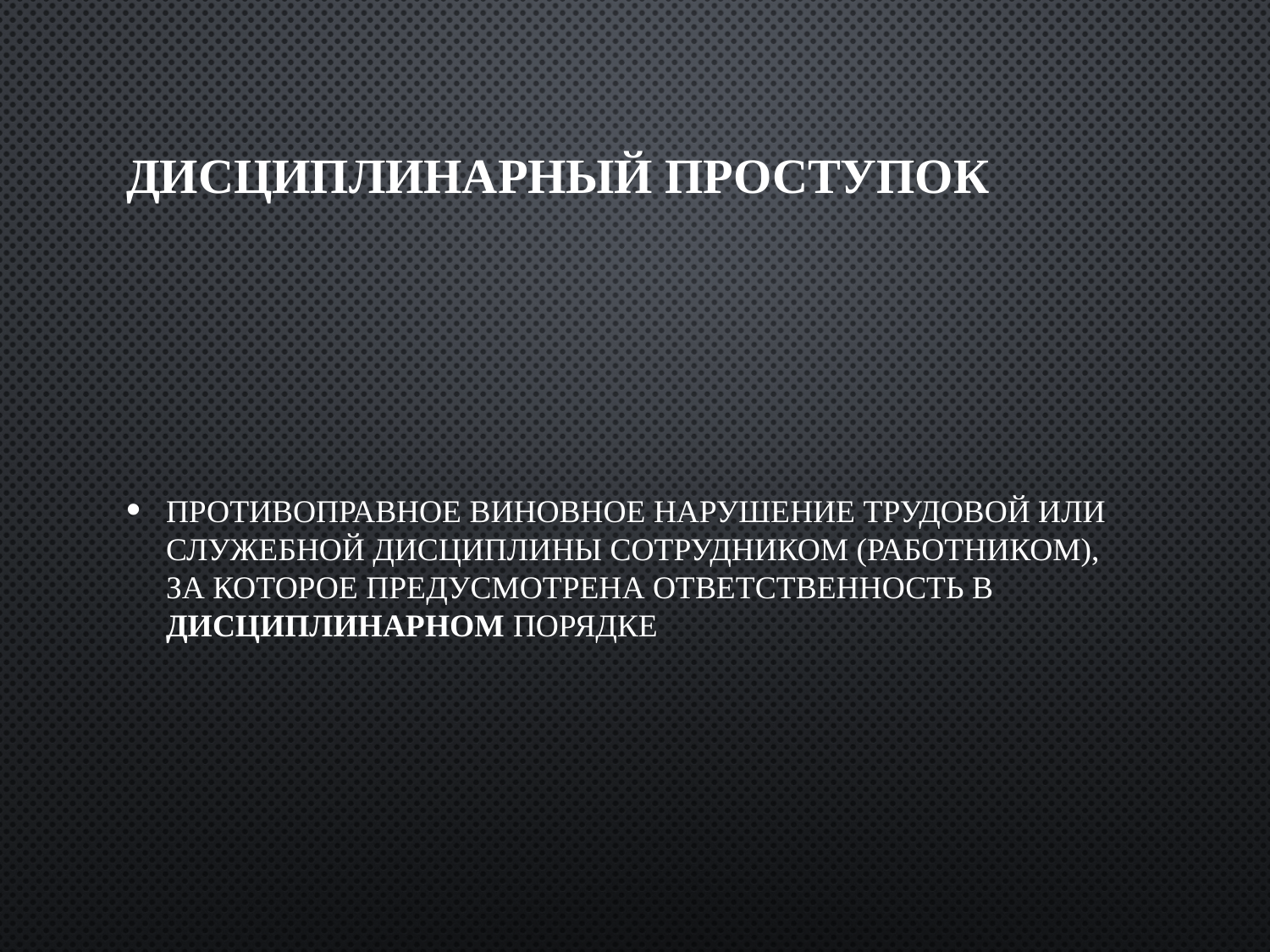

# Дисциплинарный проступок
противоправное виновное нарушение трудовой или служебной дисциплины сотрудником (работником), за которое предусмотрена ответственность в дисциплинарном порядке